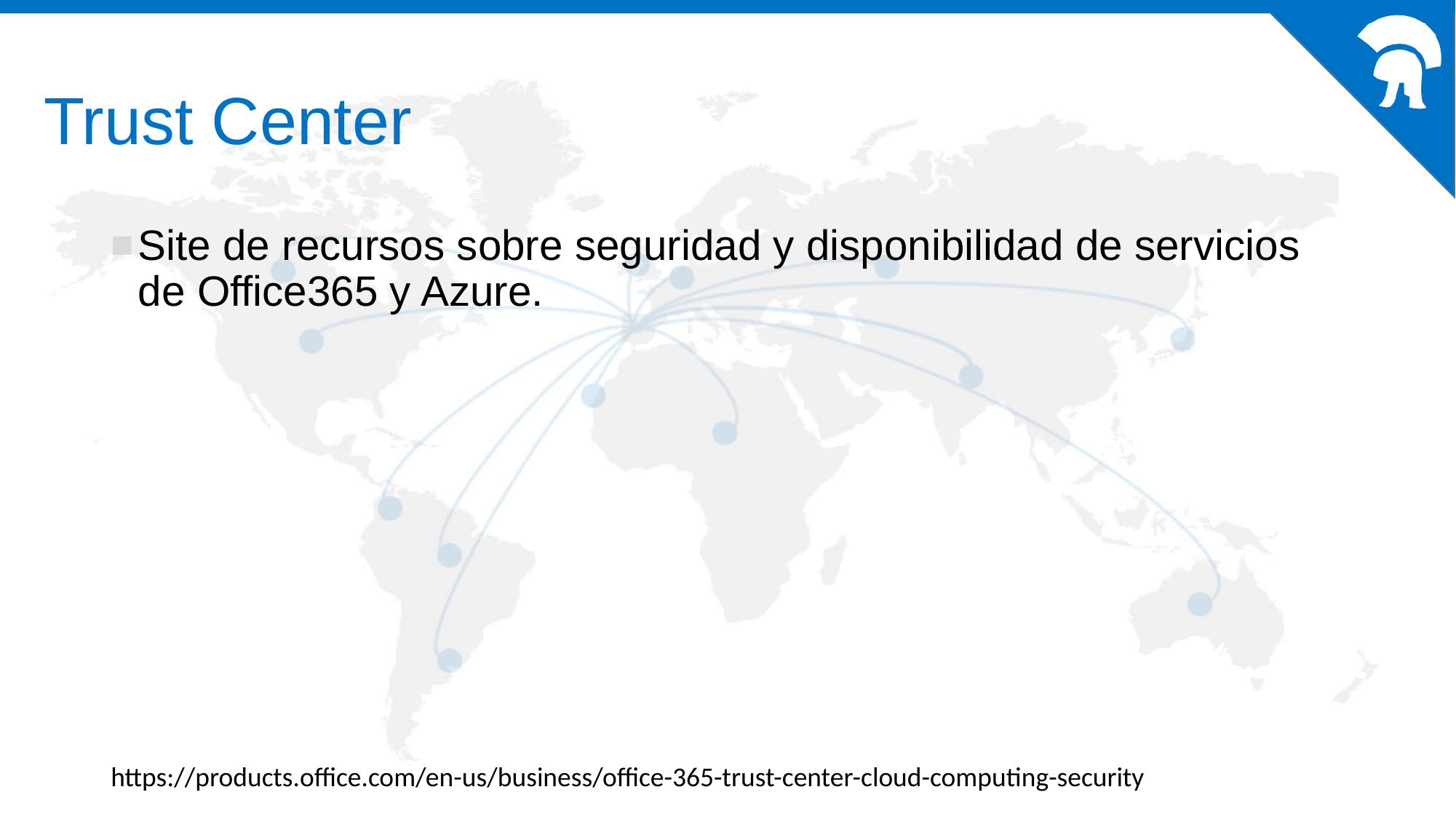

# Trust Center
Site de recursos sobre seguridad y disponibilidad de servicios de Office365 y Azure.
https://products.office.com/en-us/business/office-365-trust-center-cloud-computing-security